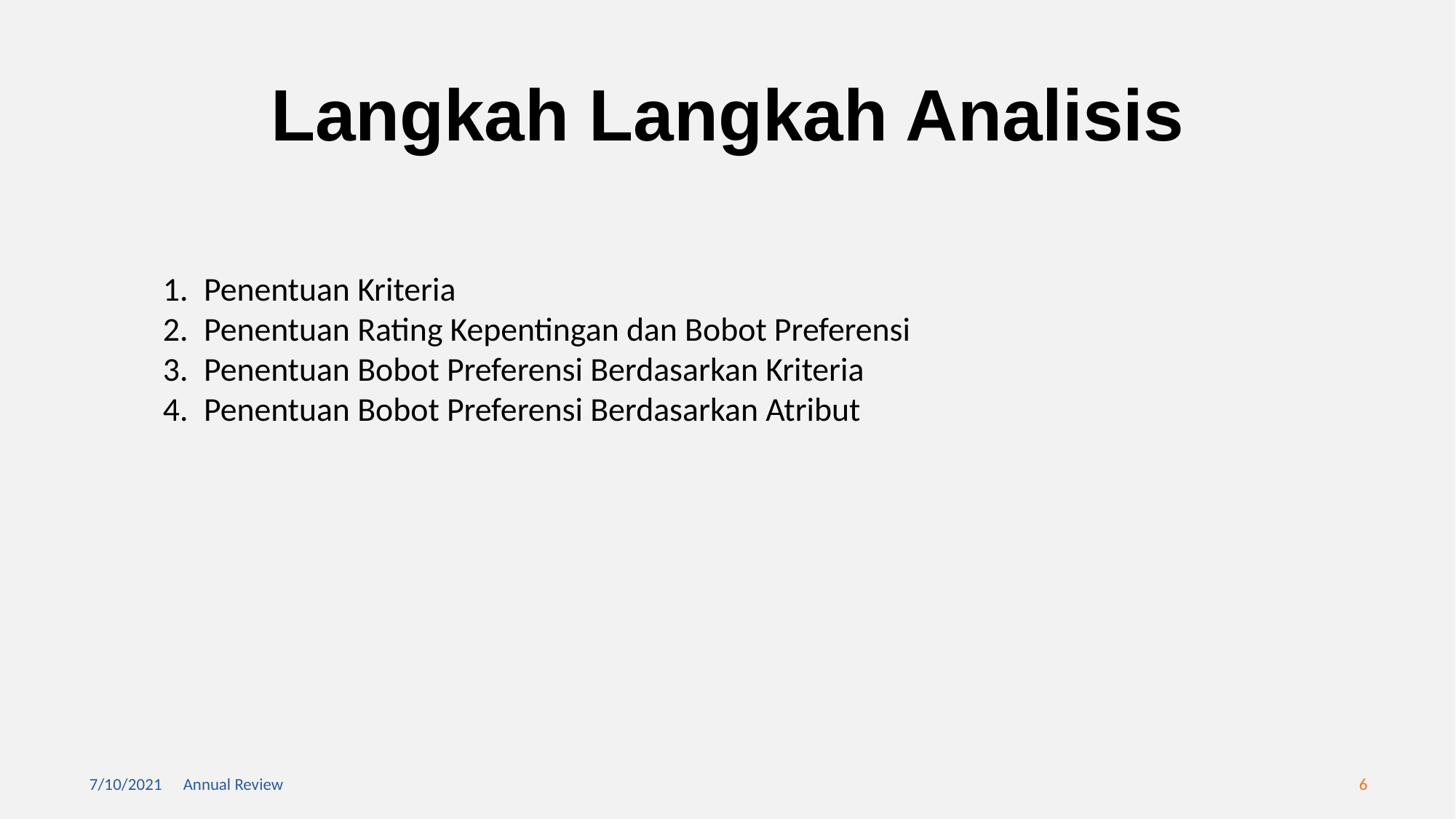

# Langkah Langkah Analisis
Penentuan Kriteria
Penentuan Rating Kepentingan dan Bobot Preferensi
Penentuan Bobot Preferensi Berdasarkan Kriteria
Penentuan Bobot Preferensi Berdasarkan Atribut